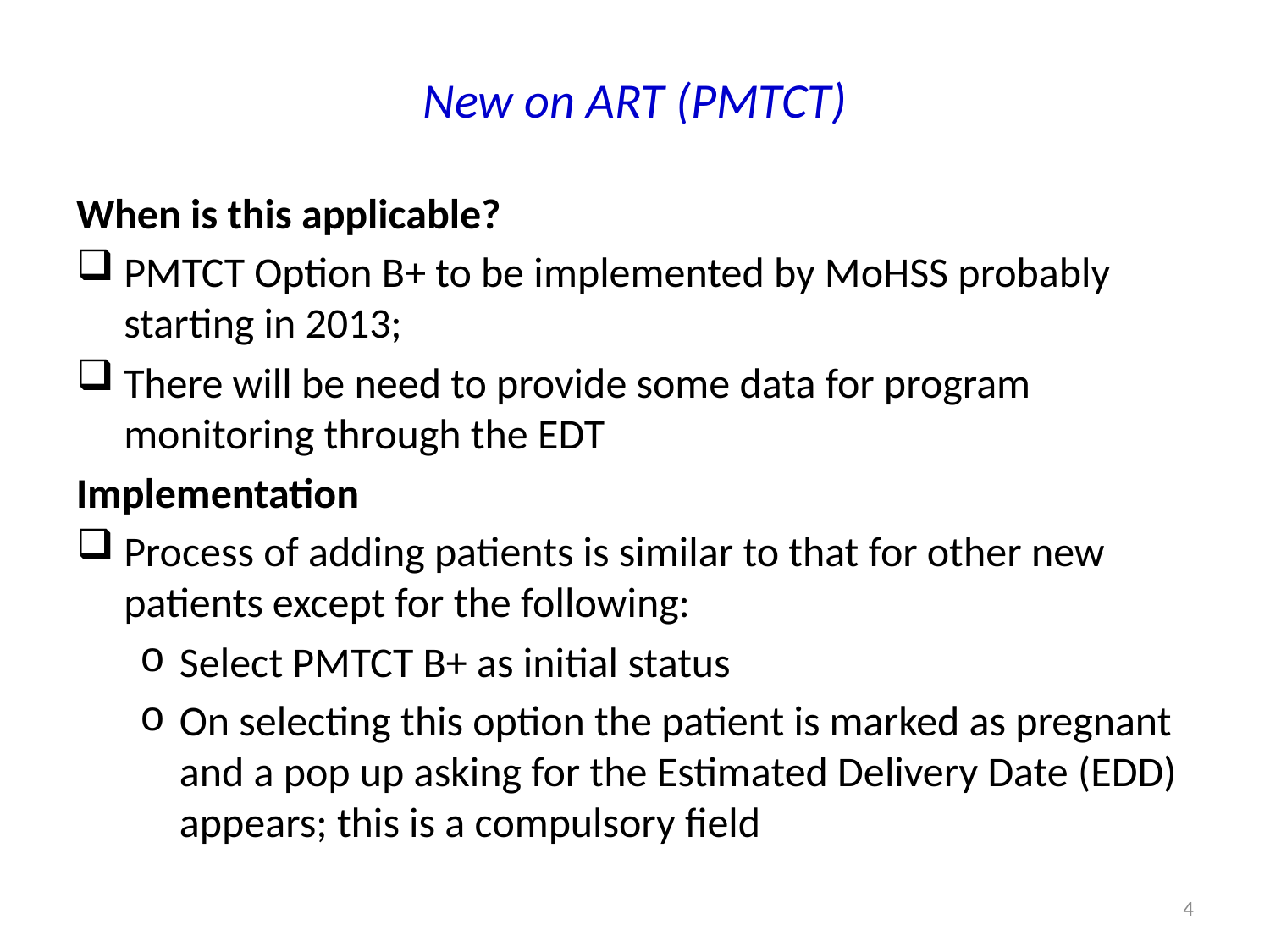

# New on ART (PMTCT)
When is this applicable?
PMTCT Option B+ to be implemented by MoHSS probably starting in 2013;
There will be need to provide some data for program monitoring through the EDT
Implementation
Process of adding patients is similar to that for other new patients except for the following:
Select PMTCT B+ as initial status
On selecting this option the patient is marked as pregnant and a pop up asking for the Estimated Delivery Date (EDD) appears; this is a compulsory field
4